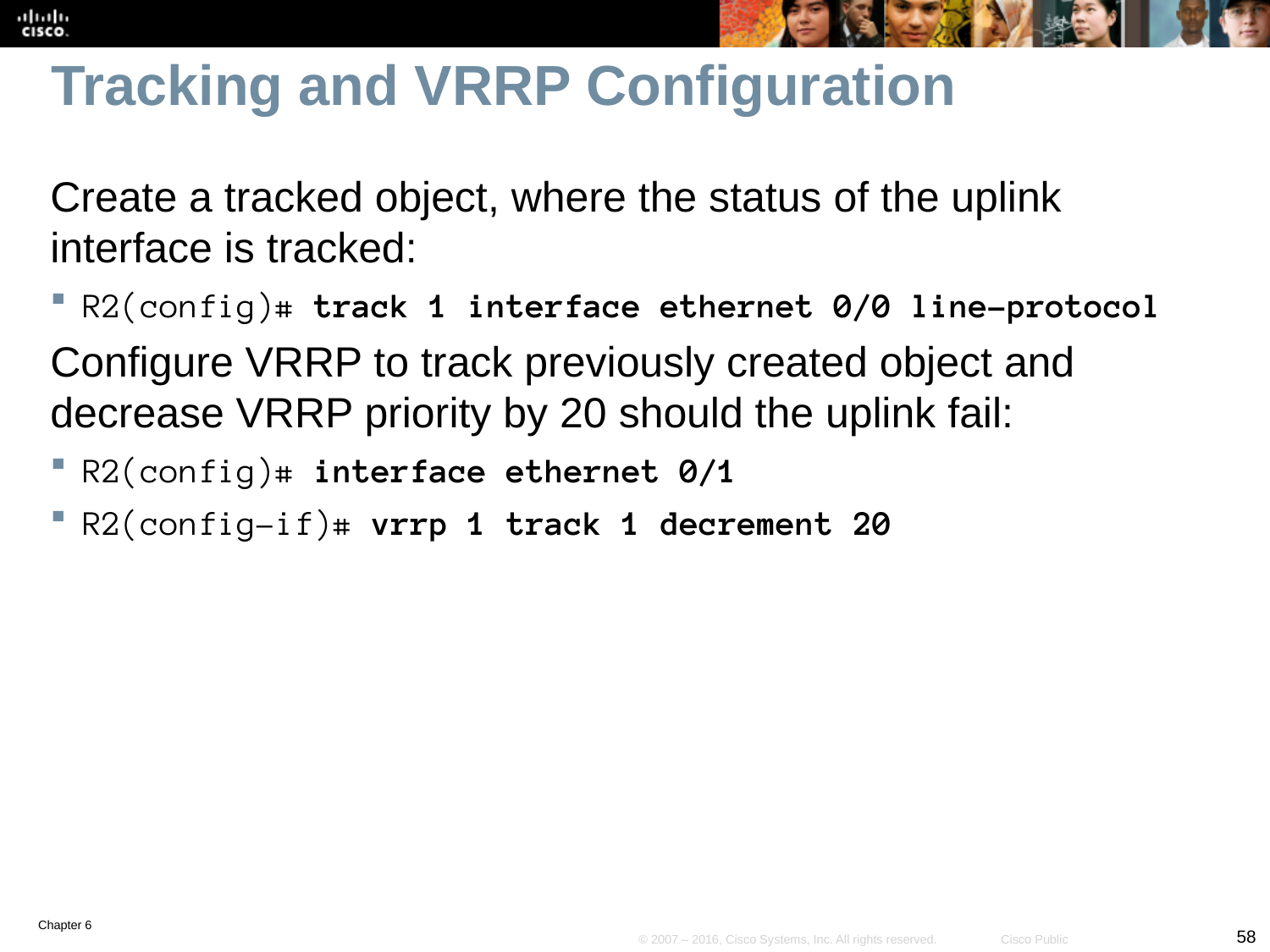

# Tracking and VRRP Configuration
Create a tracked object, where the status of the uplink interface is tracked:
R2(config)# track 1 interface ethernet 0/0 line-protocol
Configure VRRP to track previously created object and decrease VRRP priority by 20 should the uplink fail:
R2(config)# interface ethernet 0/1
R2(config-if)# vrrp 1 track 1 decrement 20